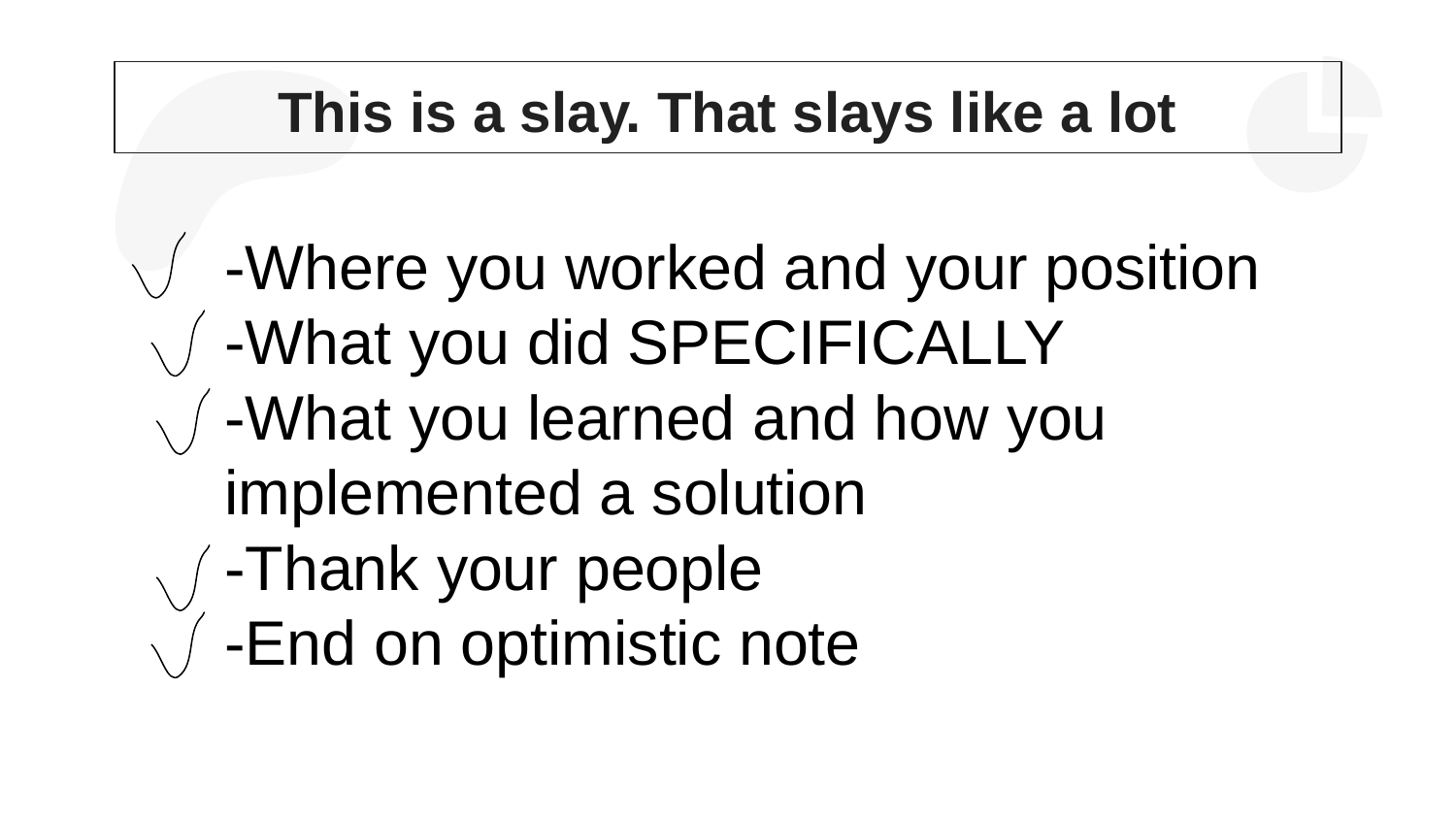

# This is a slay. That slays like a lot
-Where you worked and your position
-What you did SPECIFICALLY
-What you learned and how you implemented a solution
-Thank your people
-End on optimistic note